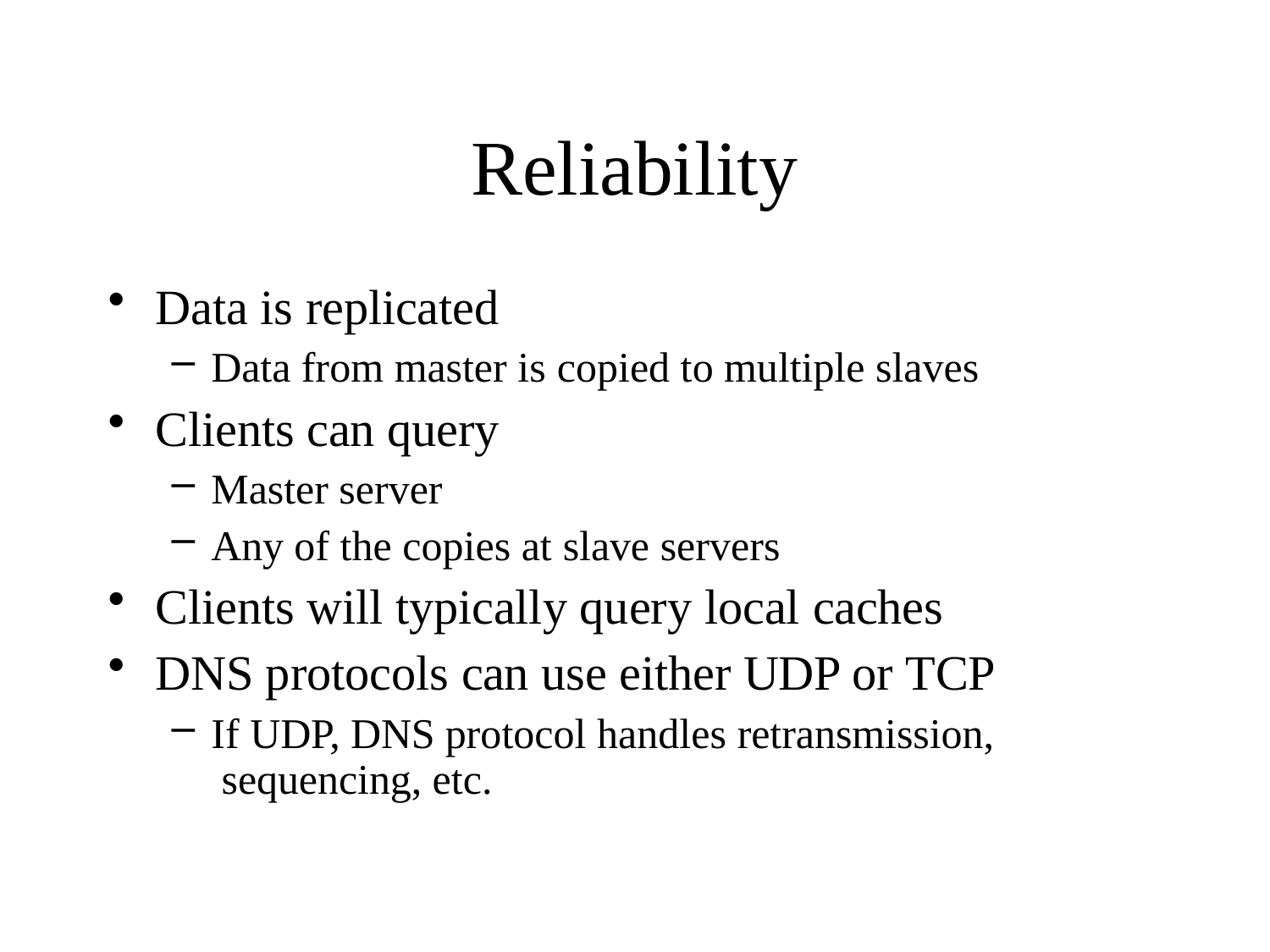

# Reliability
Data is replicated
Data from master is copied to multiple slaves
Clients can query
Master server
Any of the copies at slave servers
Clients will typically query local caches
DNS protocols can use either UDP or TCP
If UDP, DNS protocol handles retransmission,  sequencing, etc.